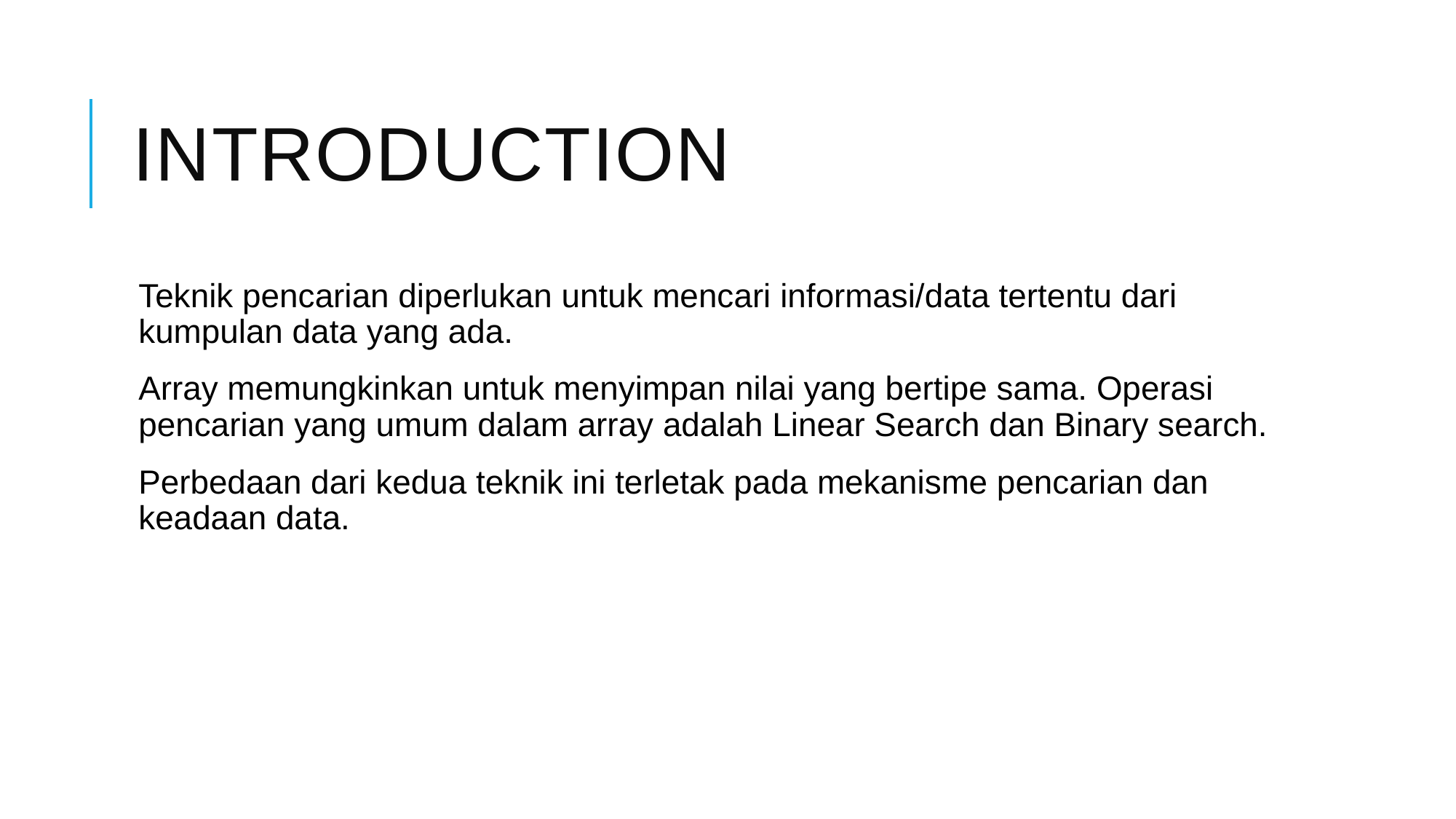

# Introduction
Teknik pencarian diperlukan untuk mencari informasi/data tertentu dari kumpulan data yang ada.
Array memungkinkan untuk menyimpan nilai yang bertipe sama. Operasi pencarian yang umum dalam array adalah Linear Search dan Binary search.
Perbedaan dari kedua teknik ini terletak pada mekanisme pencarian dan keadaan data.